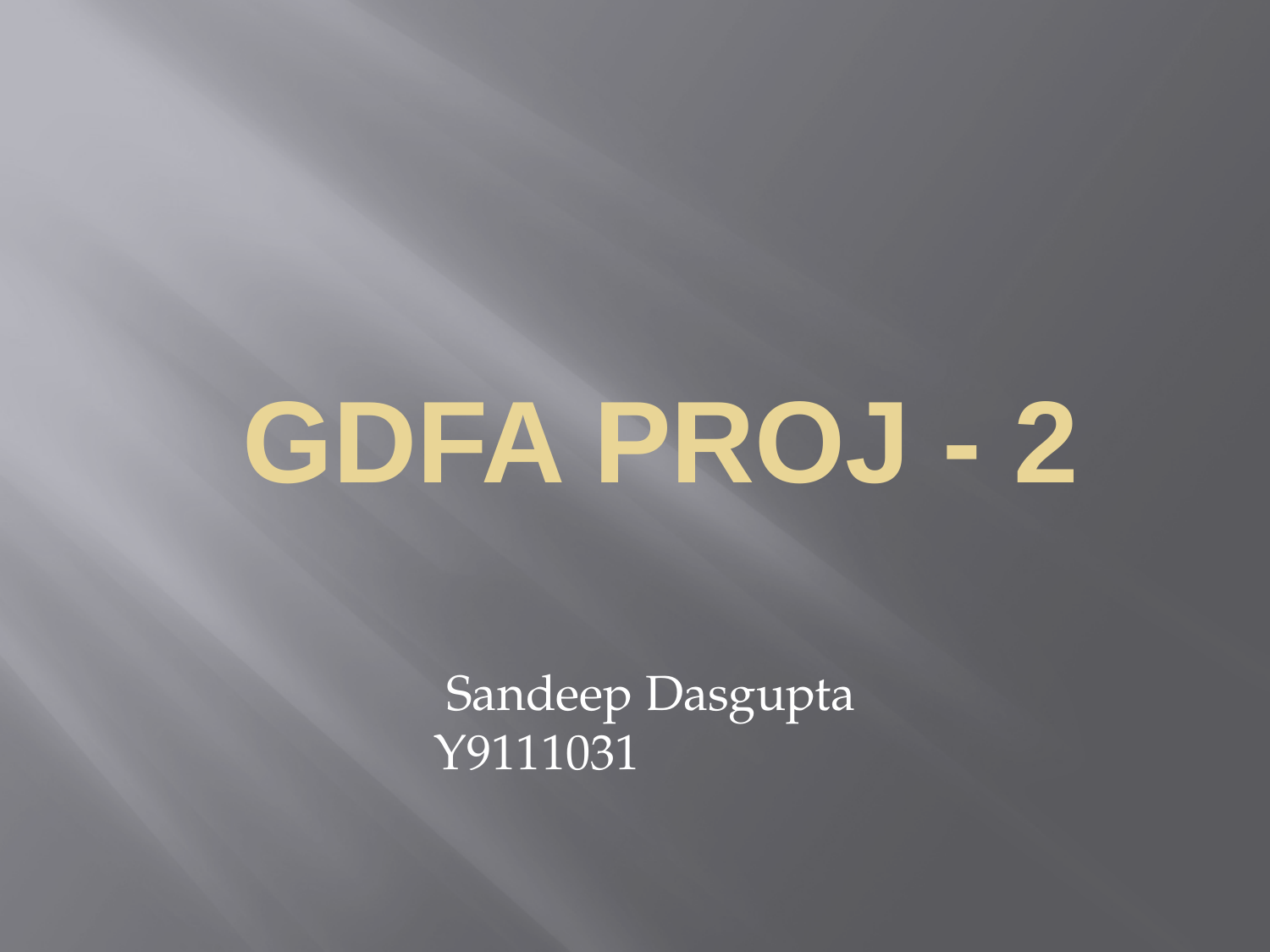

GDFA PROJ - 2
		         Sandeep Dasgupta
            	        Y9111031